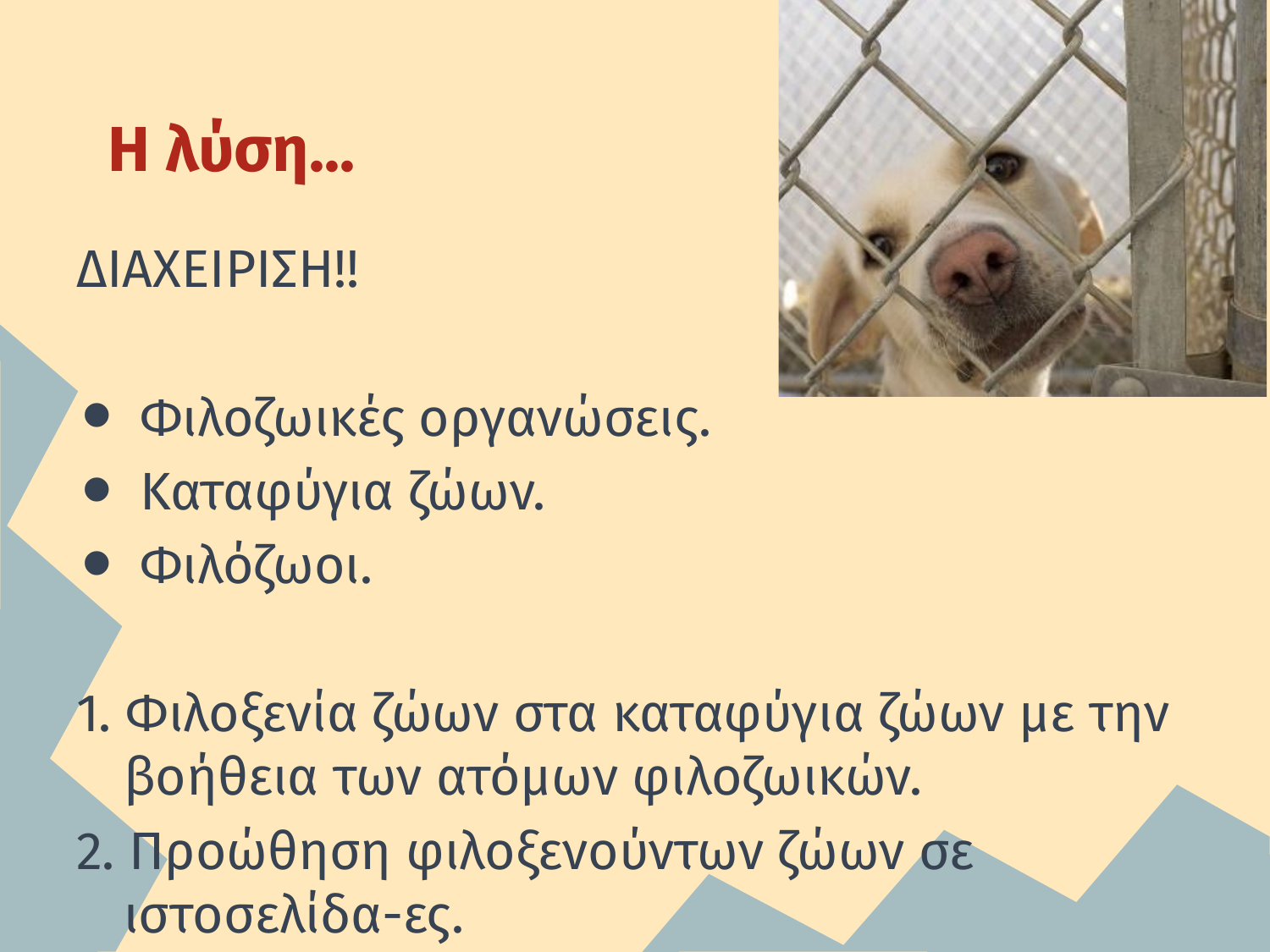

# Η λύση...
ΔΙΑΧΕΙΡΙΣΗ!!

Φιλοζωικές οργανώσεις.
Καταφύγια ζώων.
Φιλόζωοι.

1. Φιλοξενία ζώων στα καταφύγια ζώων με την βοήθεια των ατόμων φιλοζωικών.
2. Προώθηση φιλοξενούντων ζώων σε ιστοσελίδα-ες.